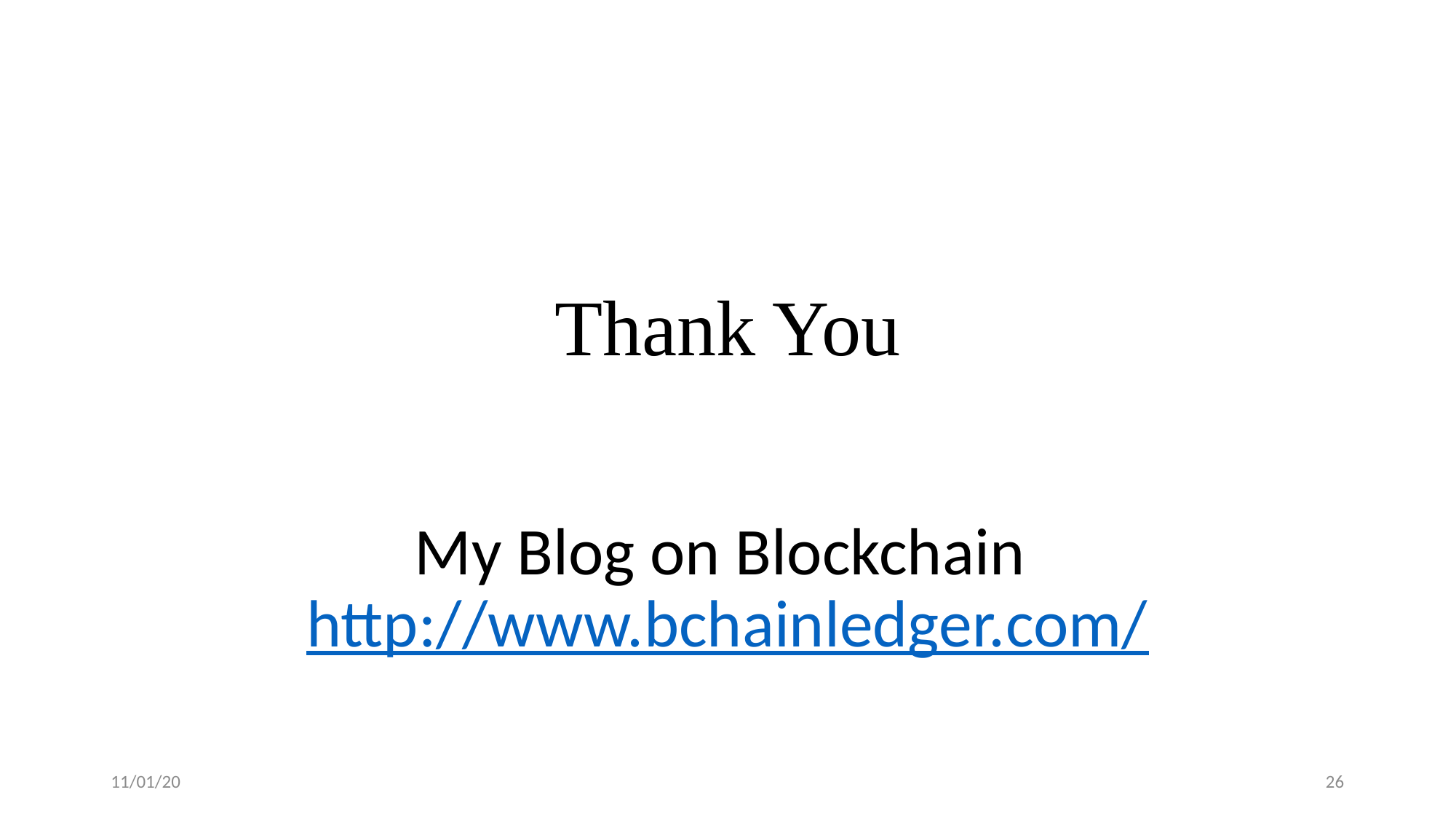

# Thank You My Blog on Blockchain http://www.bchainledger.com/
11/01/20
26